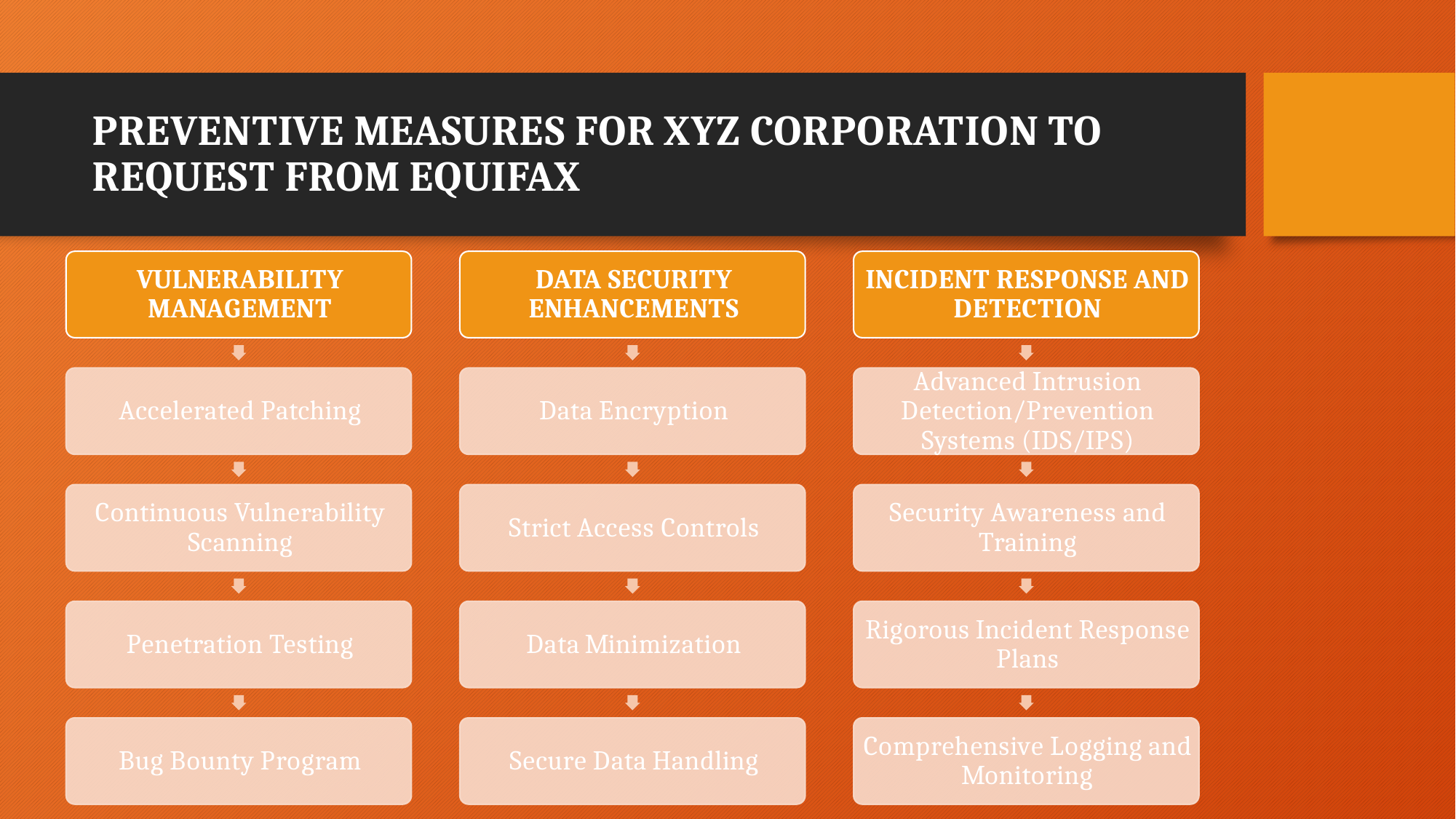

# Preventive Measures for XYZ Corporation to Request from Equifax
Vulnerability Management
Accelerated Patching
Continuous Vulnerability Scanning
Penetration Testing
Bug Bounty Program
Data Security Enhancements
Data Encryption
Strict Access Controls
Data Minimization
Secure Data Handling
Incident Response and Detection
Advanced Intrusion Detection/Prevention Systems (IDS/IPS)
Security Awareness and Training
Rigorous Incident Response Plans
Comprehensive Logging and Monitoring